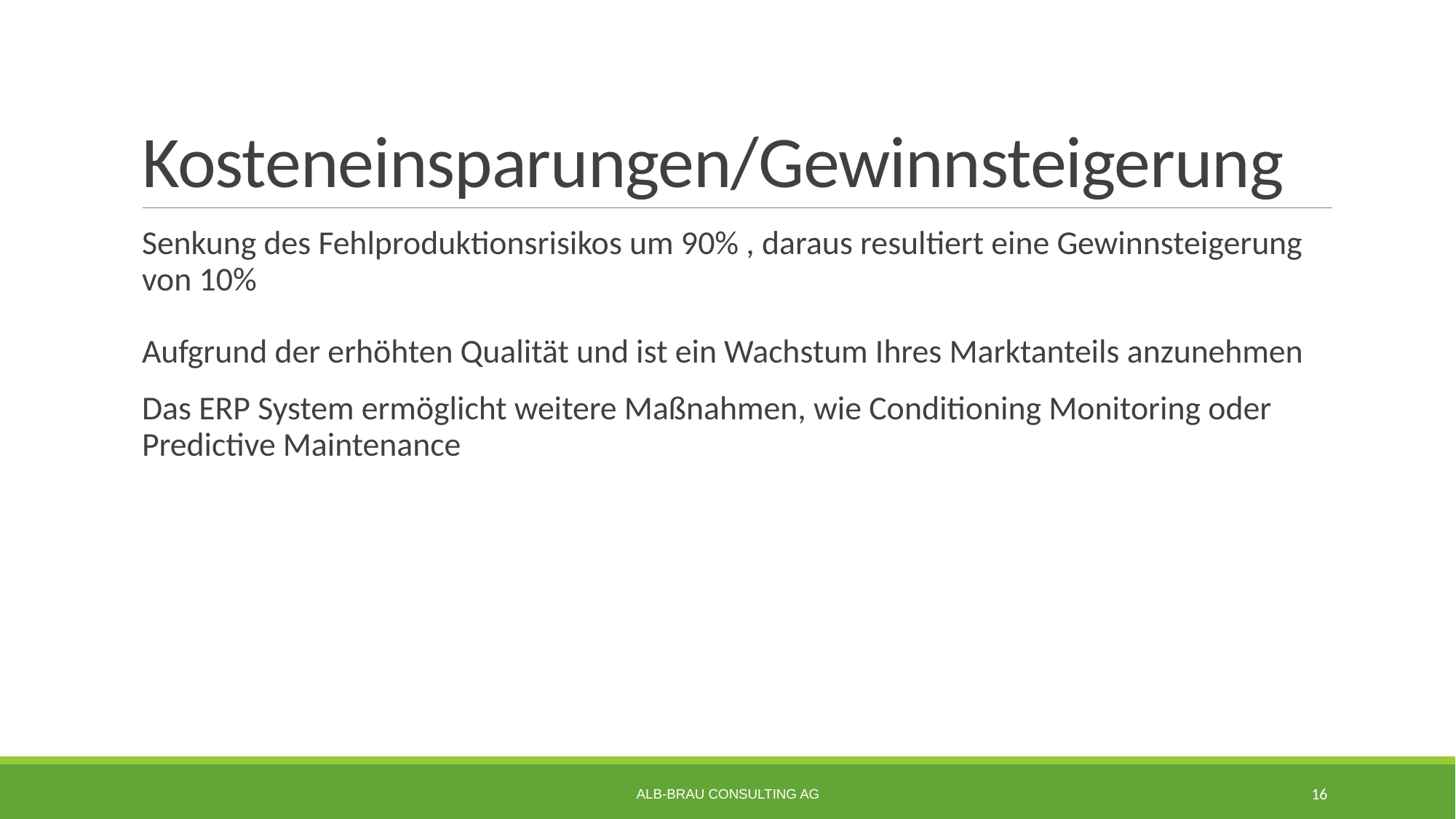

# Kosteneinsparungen/Gewinnsteigerung
Senkung des Fehlproduktionsrisikos um 90% , daraus resultiert eine Gewinnsteigerung von 10%
Aufgrund der erhöhten Qualität und ist ein Wachstum Ihres Marktanteils anzunehmen
Das ERP System ermöglicht weitere Maßnahmen, wie Conditioning Monitoring oder Predictive Maintenance

Alb-Brau Consulting AG
16